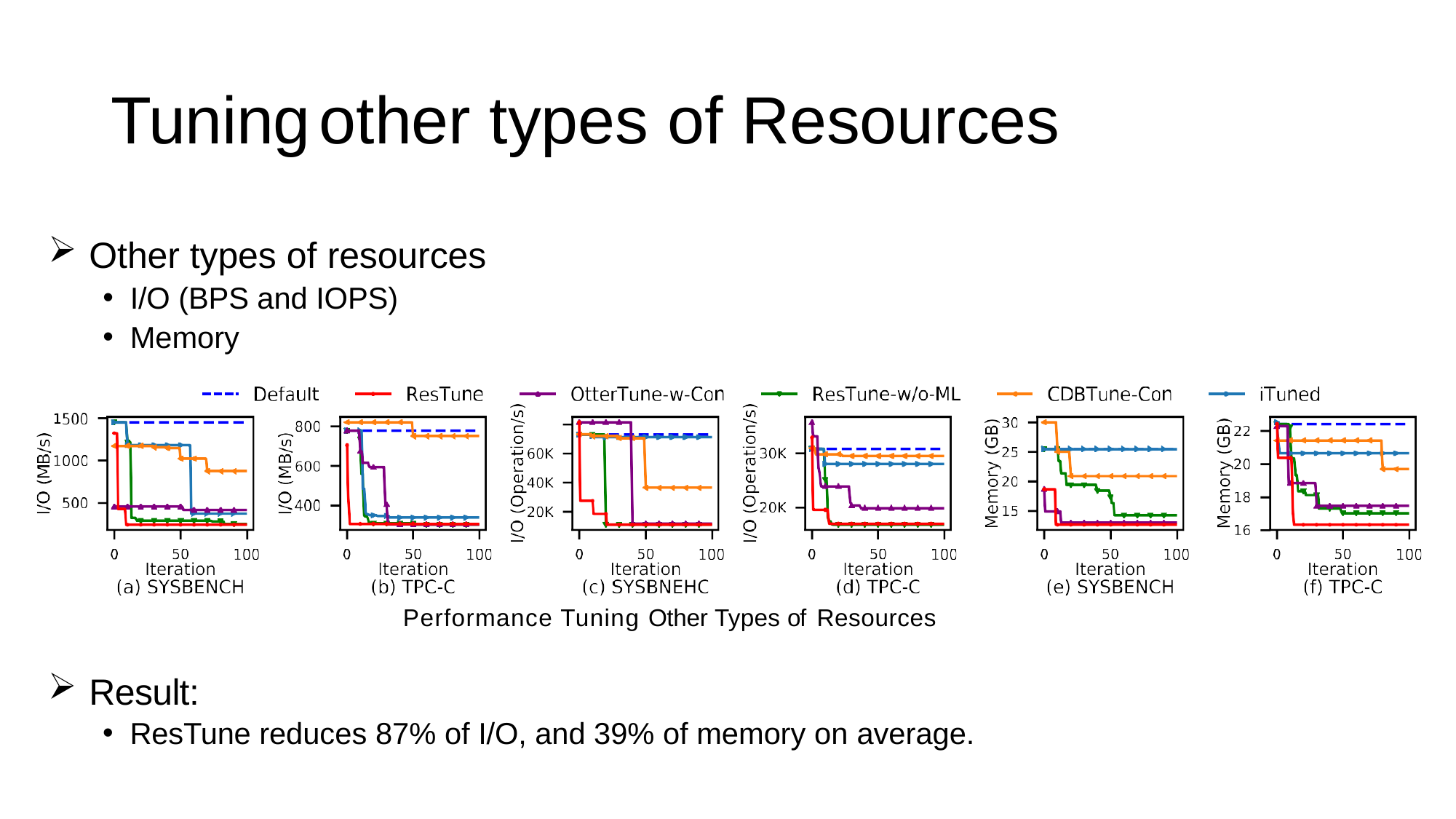

# Tuning	other types of Resources
Other types of resources
I/O (BPS and IOPS)
Memory

Performance Tuning Other Types of Resources

Result:
ResTune reduces 87% of I/O, and 39% of memory on average.